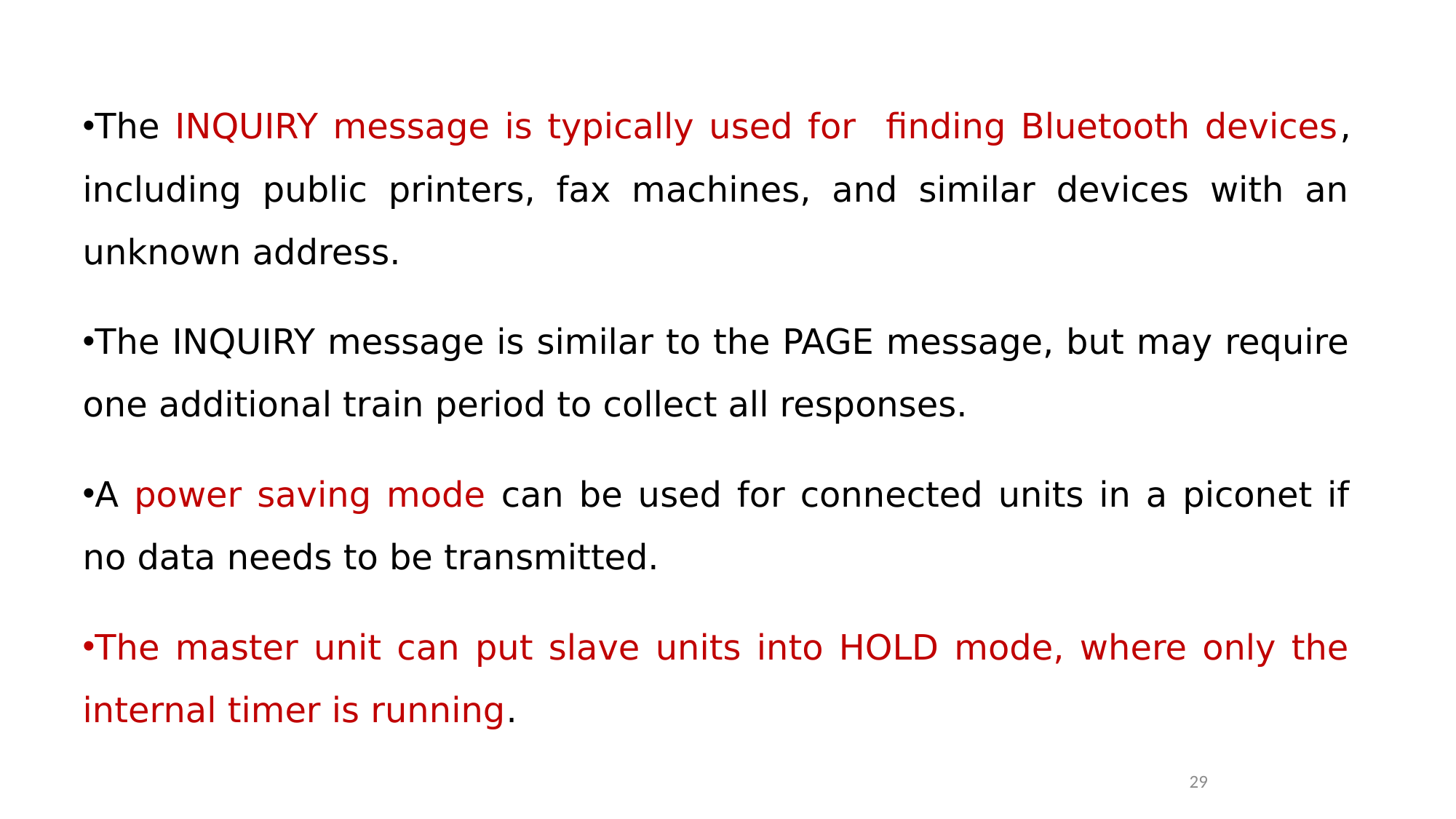

The INQUIRY message is typically used for  finding Bluetooth devices, including public printers, fax machines, and similar devices with an unknown address.

The INQUIRY message is similar to the PAGE message, but may require one additional train period to collect all responses.

A power saving mode can be used for connected units in a piconet if no data needs to be transmitted.

The master unit can put slave units into HOLD mode, where only the internal timer is running.
29